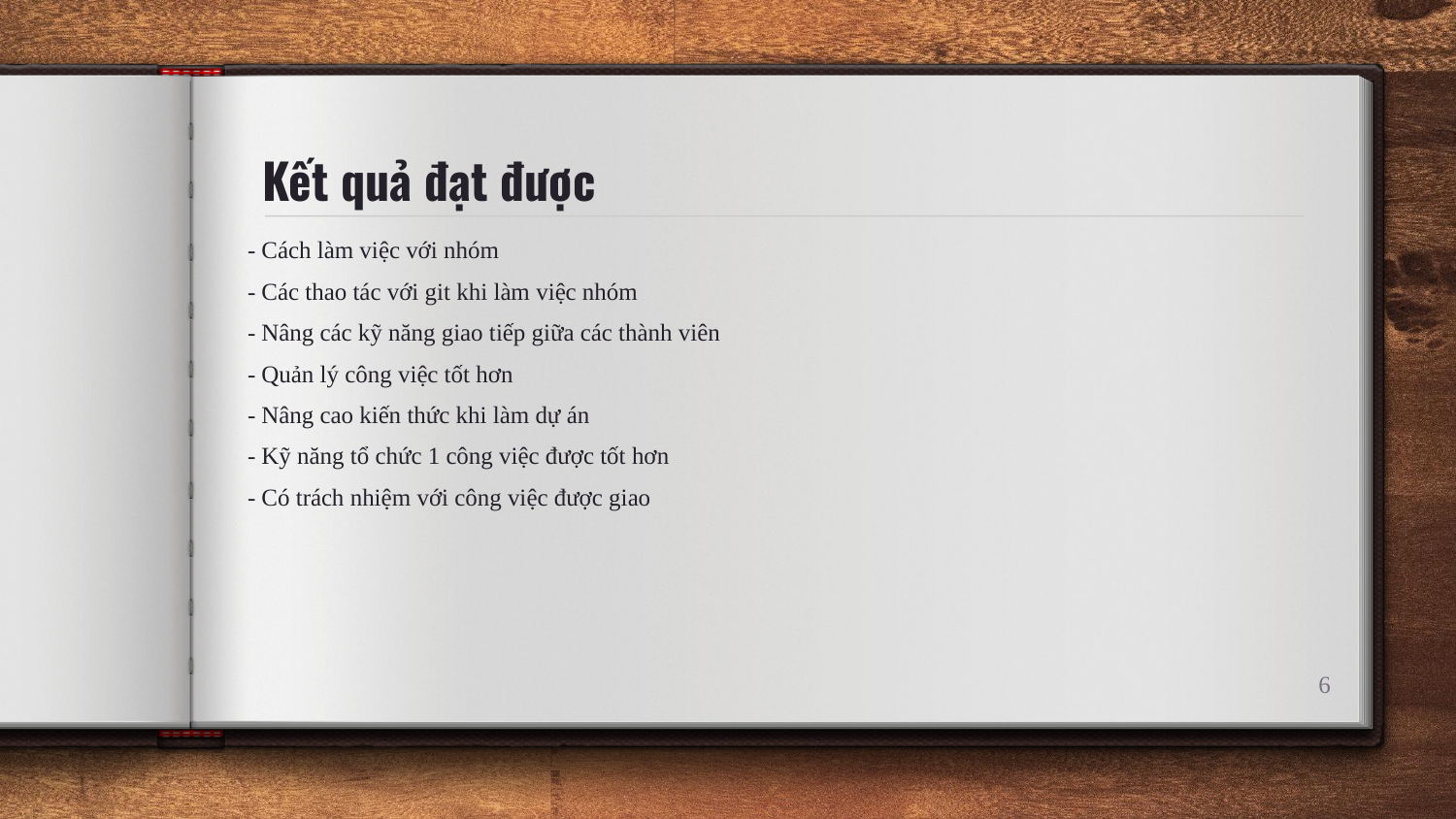

Kết quả đạt được

- Cách làm việc với nhóm
- Các thao tác với git khi làm việc nhóm
- Nâng các kỹ năng giao tiếp giữa các thành viên
- Quản lý công việc tốt hơn
- Nâng cao kiến thức khi làm dự án
- Kỹ năng tổ chức 1 công việc được tốt hơn
- Có trách nhiệm với công việc được giao

6